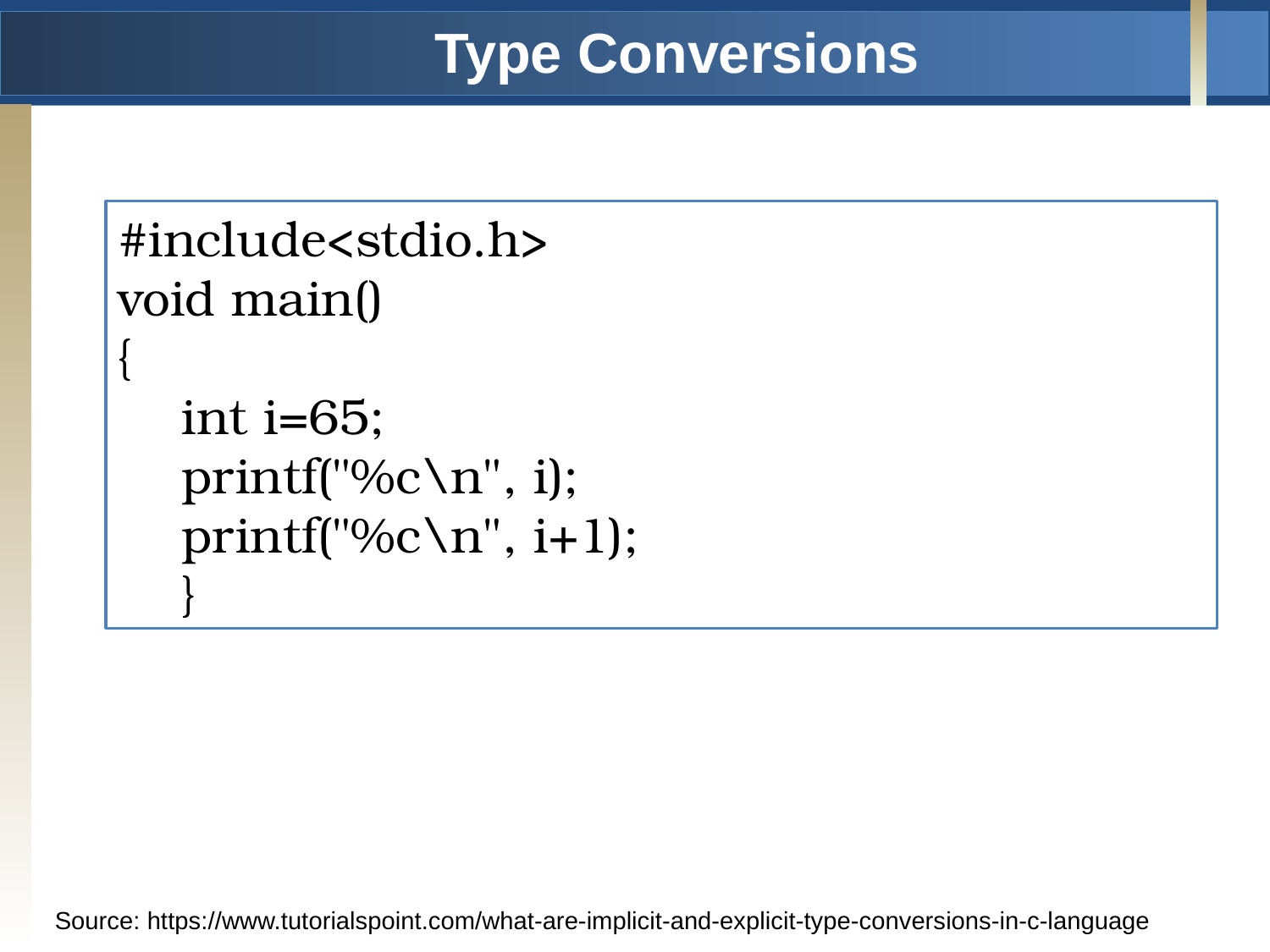

# Type Conversions
#include<stdio.h>
void main()
{
int i=65;
printf("%c\n", i);
printf("%c\n", i+1);
}
Source: https://www.tutorialspoint.com/what-are-implicit-and-explicit-type-conversions-in-c-language